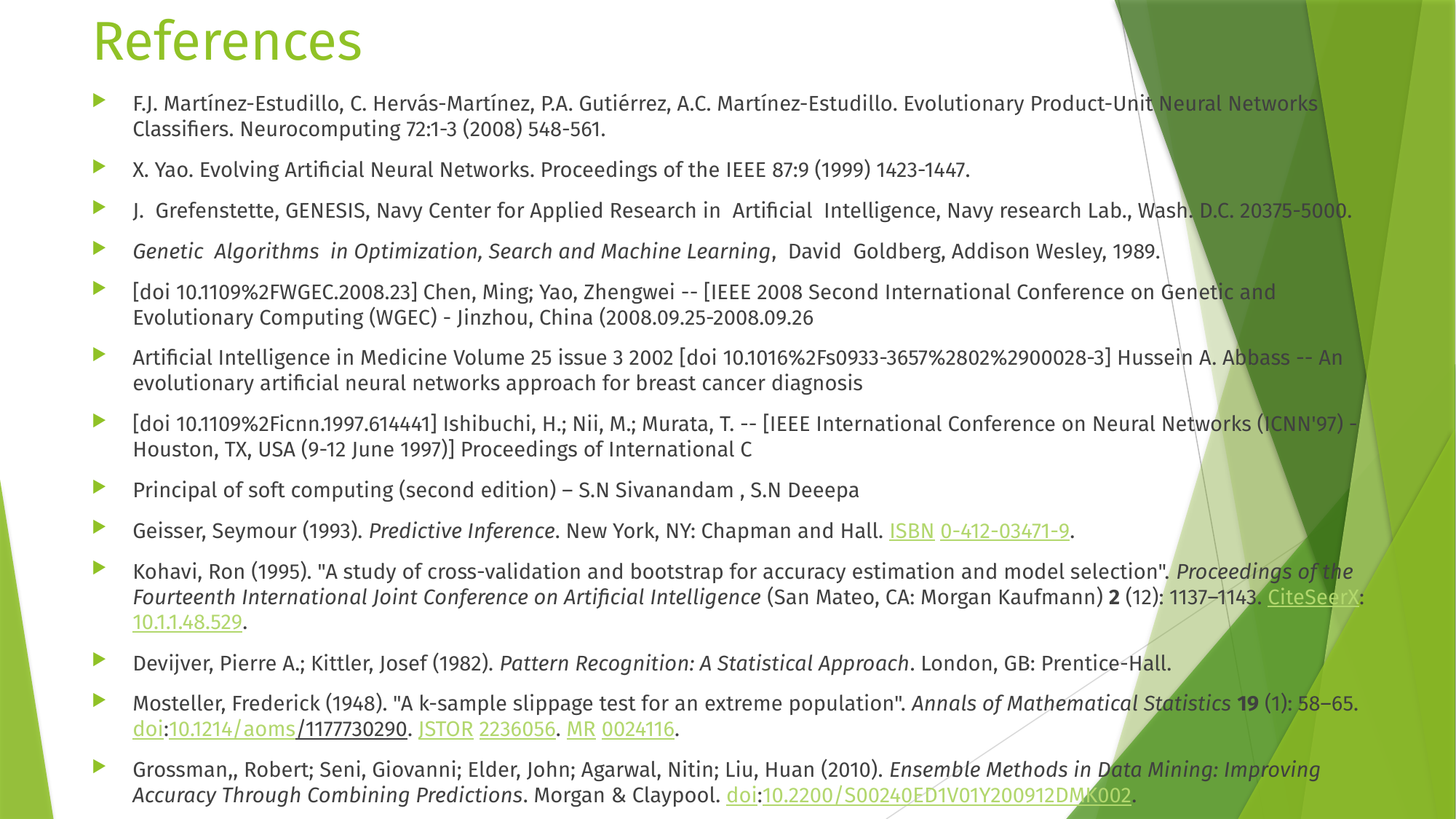

# References

F.J. Martínez-Estudillo, C. Hervás-Martínez, P.A. Gutiérrez, A.C. Martínez-Estudillo. Evolutionary Product-Unit Neural Networks Classifiers. Neurocomputing 72:1-3 (2008) 548-561.
X. Yao. Evolving Artificial Neural Networks. Proceedings of the IEEE 87:9 (1999) 1423-1447.
J.  Grefenstette, GENESIS, Navy Center for Applied Research in  Artificial  Intelligence, Navy research Lab., Wash. D.C. 20375-5000.
Genetic  Algorithms  in Optimization, Search and Machine Learning,  David  Goldberg, Addison Wesley, 1989.
[doi 10.1109%2FWGEC.2008.23] Chen, Ming; Yao, Zhengwei -- [IEEE 2008 Second International Conference on Genetic and Evolutionary Computing (WGEC) - Jinzhou, China (2008.09.25-2008.09.26
Artificial Intelligence in Medicine Volume 25 issue 3 2002 [doi 10.1016%2Fs0933-3657%2802%2900028-3] Hussein A. Abbass -- An evolutionary artificial neural networks approach for breast cancer diagnosis
[doi 10.1109%2Ficnn.1997.614441] Ishibuchi, H.; Nii, M.; Murata, T. -- [IEEE International Conference on Neural Networks (ICNN'97) - Houston, TX, USA (9-12 June 1997)] Proceedings of International C
Principal of soft computing (second edition) – S.N Sivanandam , S.N Deeepa
Geisser, Seymour (1993). Predictive Inference. New York, NY: Chapman and Hall. ISBN 0-412-03471-9.
Kohavi, Ron (1995). "A study of cross-validation and bootstrap for accuracy estimation and model selection". Proceedings of the Fourteenth International Joint Conference on Artificial Intelligence (San Mateo, CA: Morgan Kaufmann) 2 (12): 1137–1143. CiteSeerX: 10.1.1.48.529.
Devijver, Pierre A.; Kittler, Josef (1982). Pattern Recognition: A Statistical Approach. London, GB: Prentice-Hall.
Mosteller, Frederick (1948). "A k-sample slippage test for an extreme population". Annals of Mathematical Statistics 19 (1): 58–65. doi:10.1214/aoms/1177730290. JSTOR 2236056. MR 0024116.
Grossman,, Robert; Seni, Giovanni; Elder, John; Agarwal, Nitin; Liu, Huan (2010). Ensemble Methods in Data Mining: Improving Accuracy Through Combining Predictions. Morgan & Claypool. doi:10.2200/S00240ED1V01Y200912DMK002.